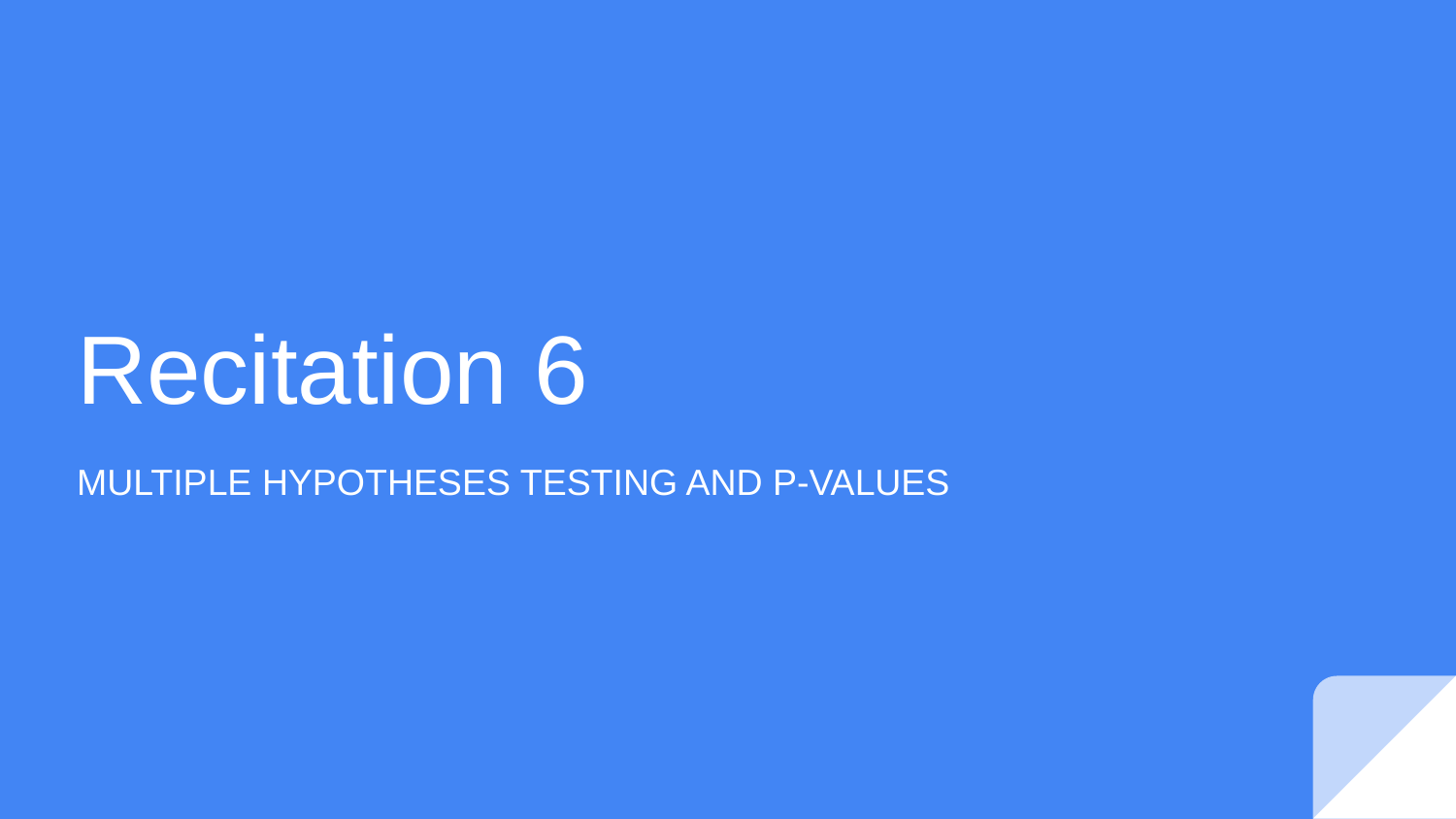

# Recitation 6
MULTIPLE HYPOTHESES TESTING AND P-VALUES